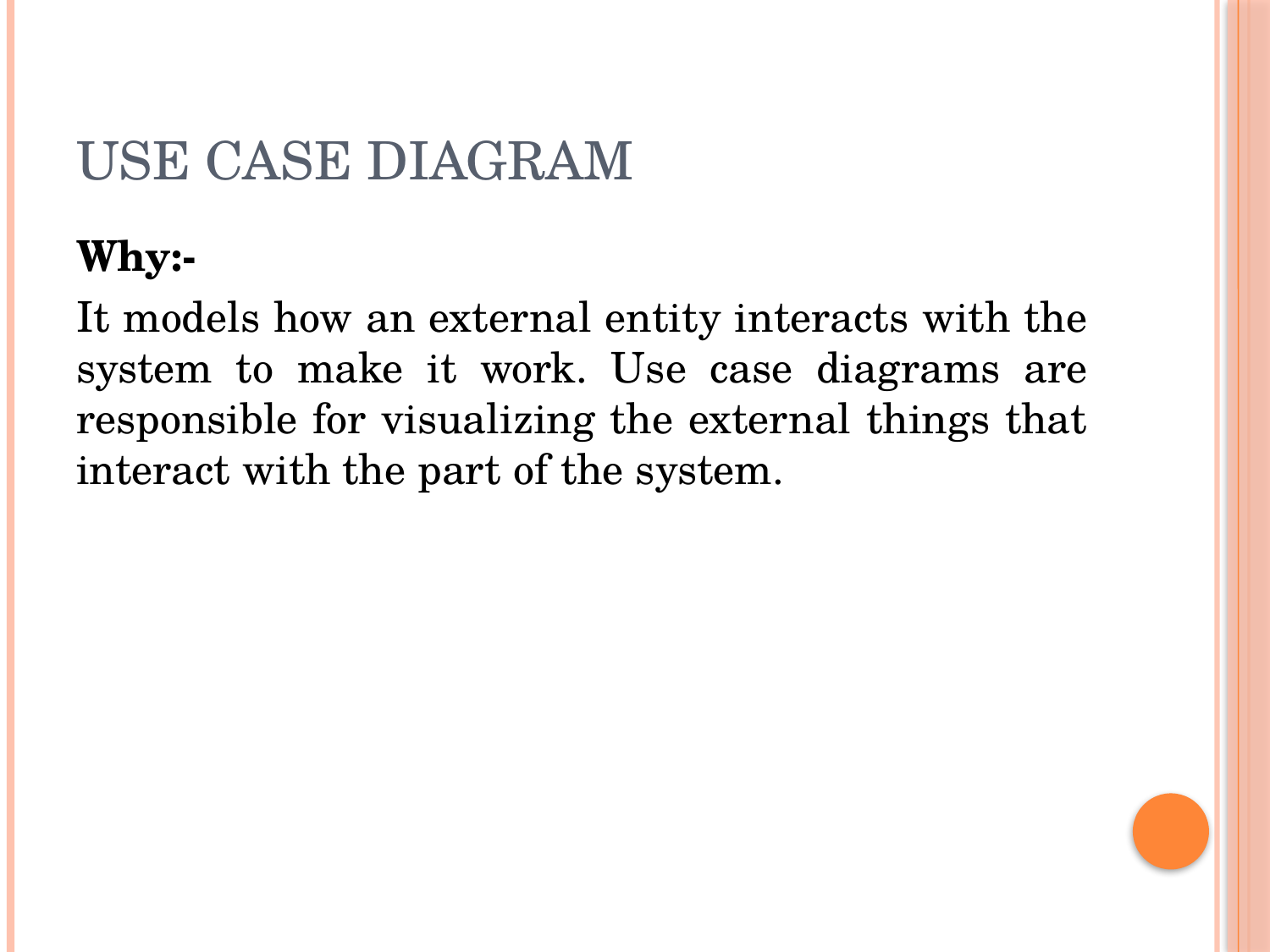

# Use case diagram
Why:-
It models how an external entity interacts with the system to make it work. Use case diagrams are responsible for visualizing the external things that interact with the part of the system.